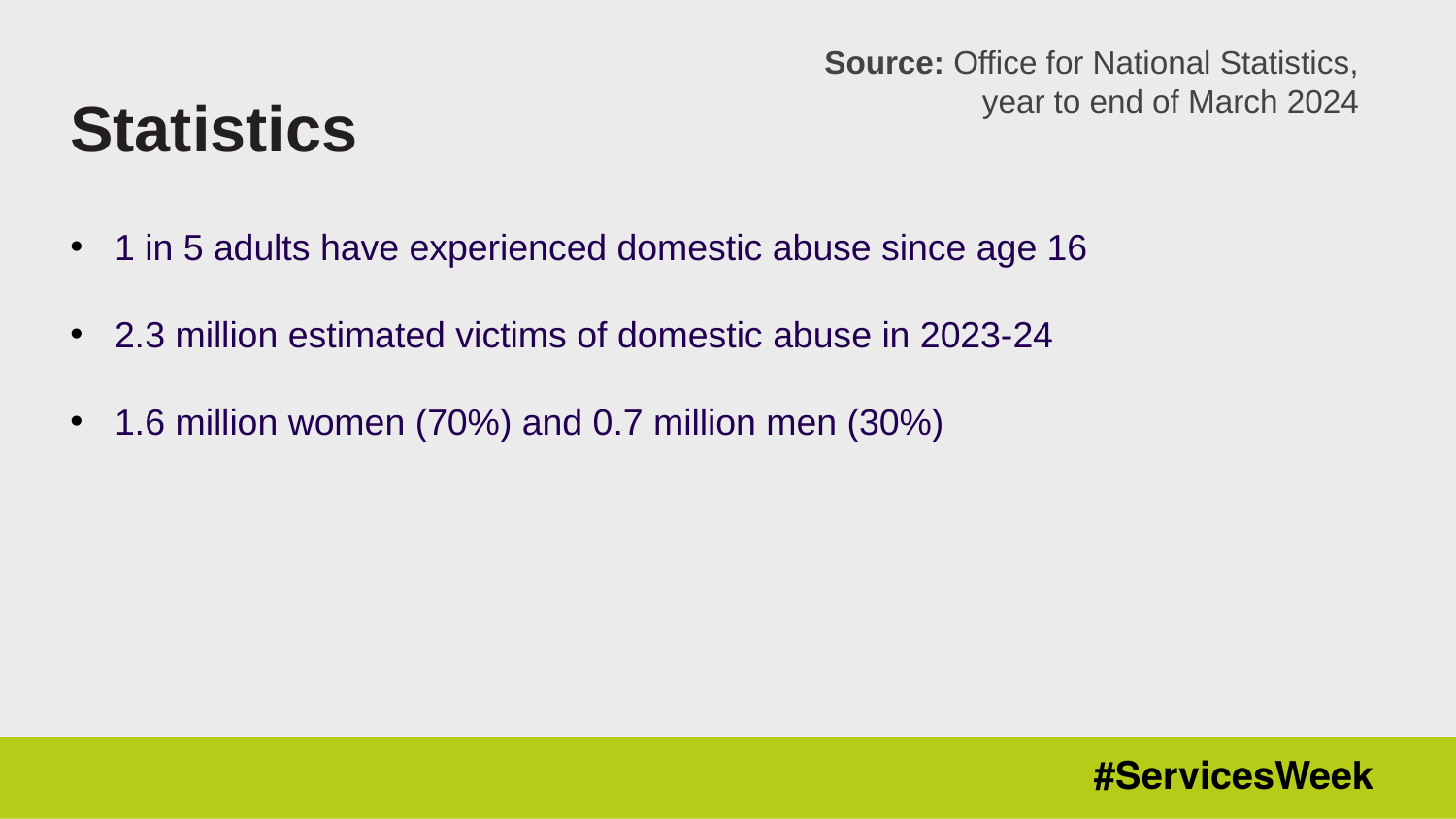

Source: Office for National Statistics, year to end of March 2024

# Statistics
 1 in 5 adults have experienced domestic abuse since age 16

 2.3 million estimated victims of domestic abuse in 2023-24

 1.6 million women (70%) and 0.7 million men (30%)